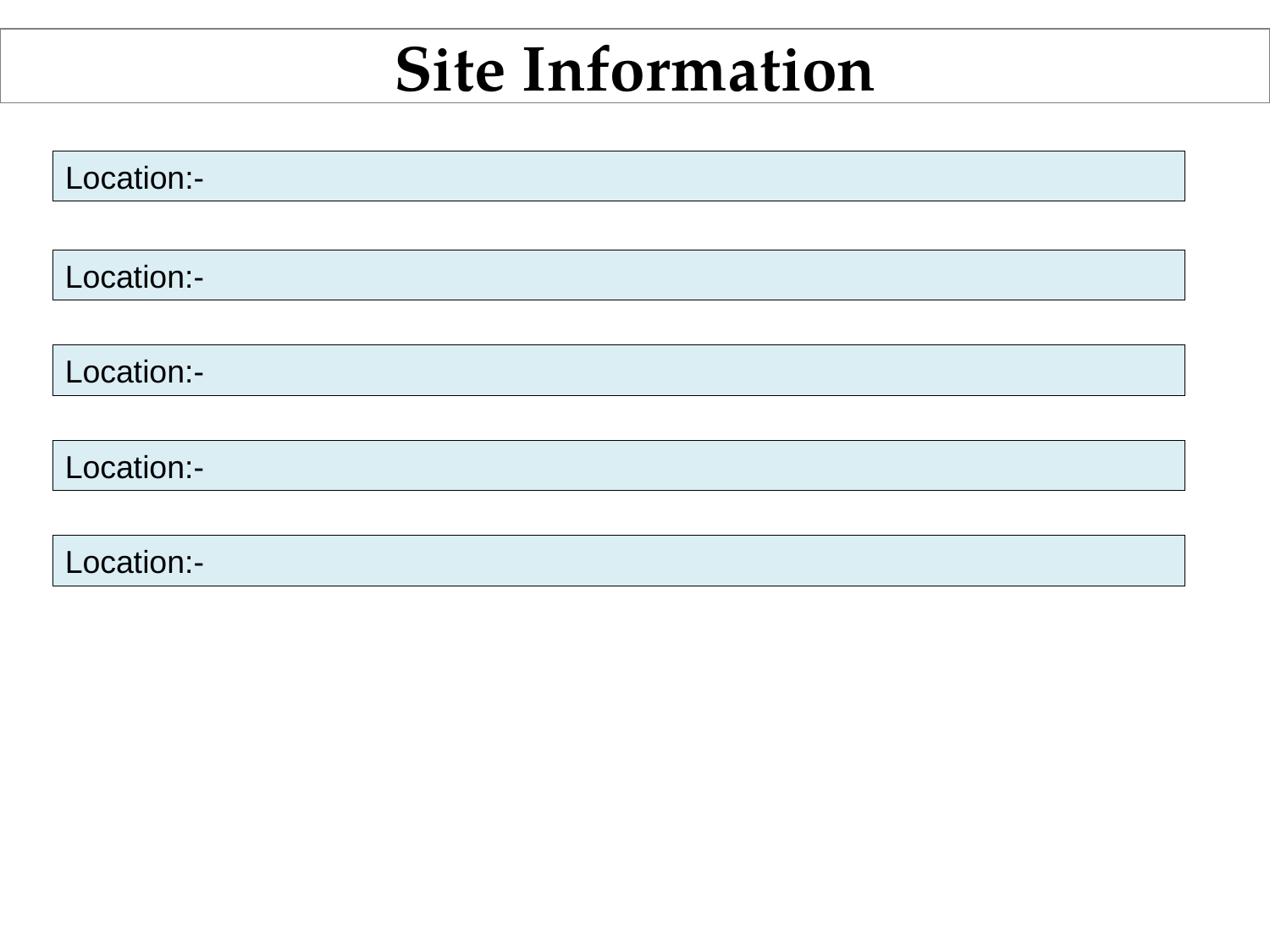

# Site Information
Location:-
Location:-
Location:-
Location:-
Location:-